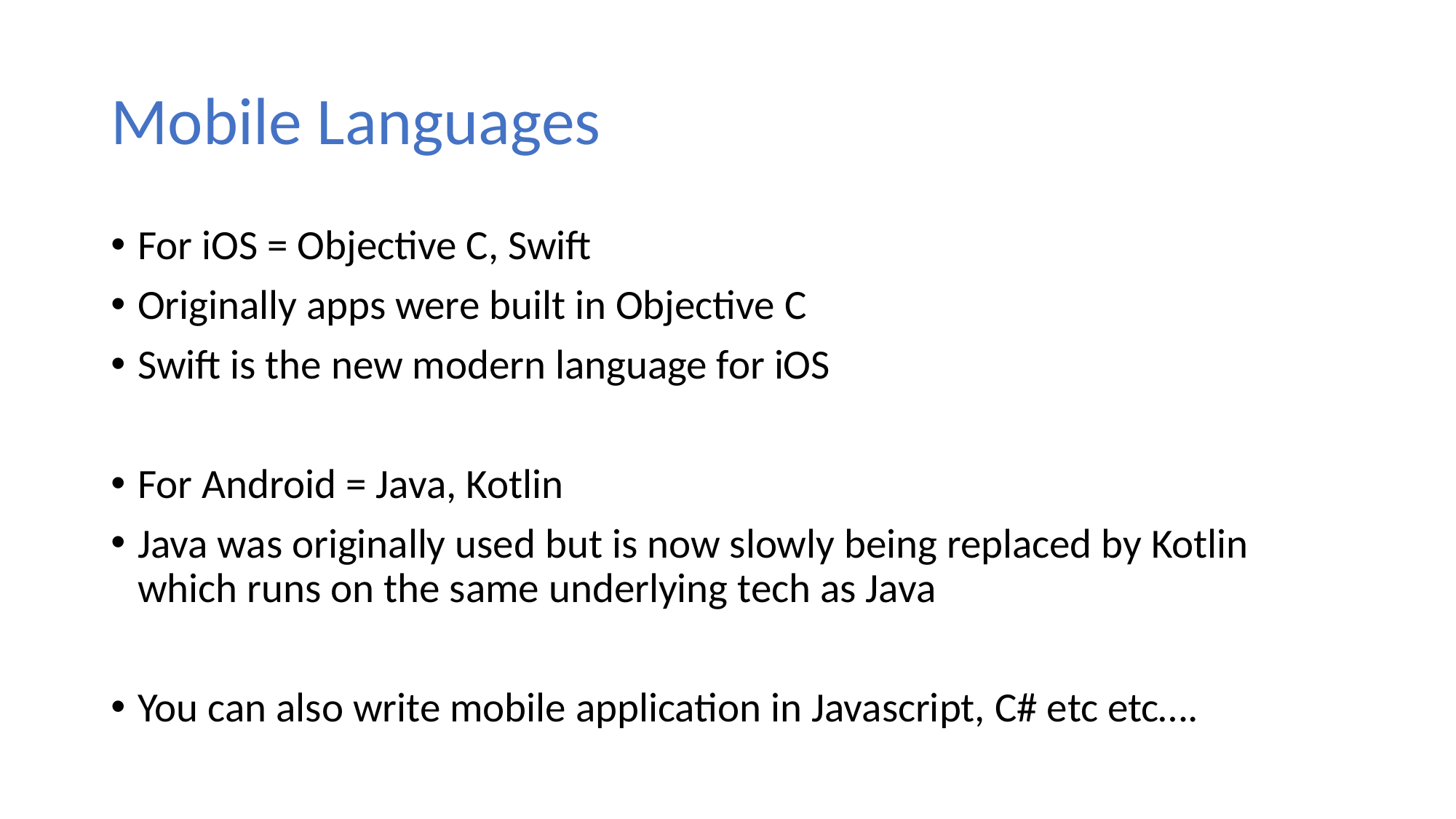

# Mobile Languages
For iOS = Objective C, Swift
Originally apps were built in Objective C
Swift is the new modern language for iOS

For Android = Java, Kotlin
Java was originally used but is now slowly being replaced by Kotlin which runs on the same underlying tech as Java

You can also write mobile application in Javascript, C# etc etc….